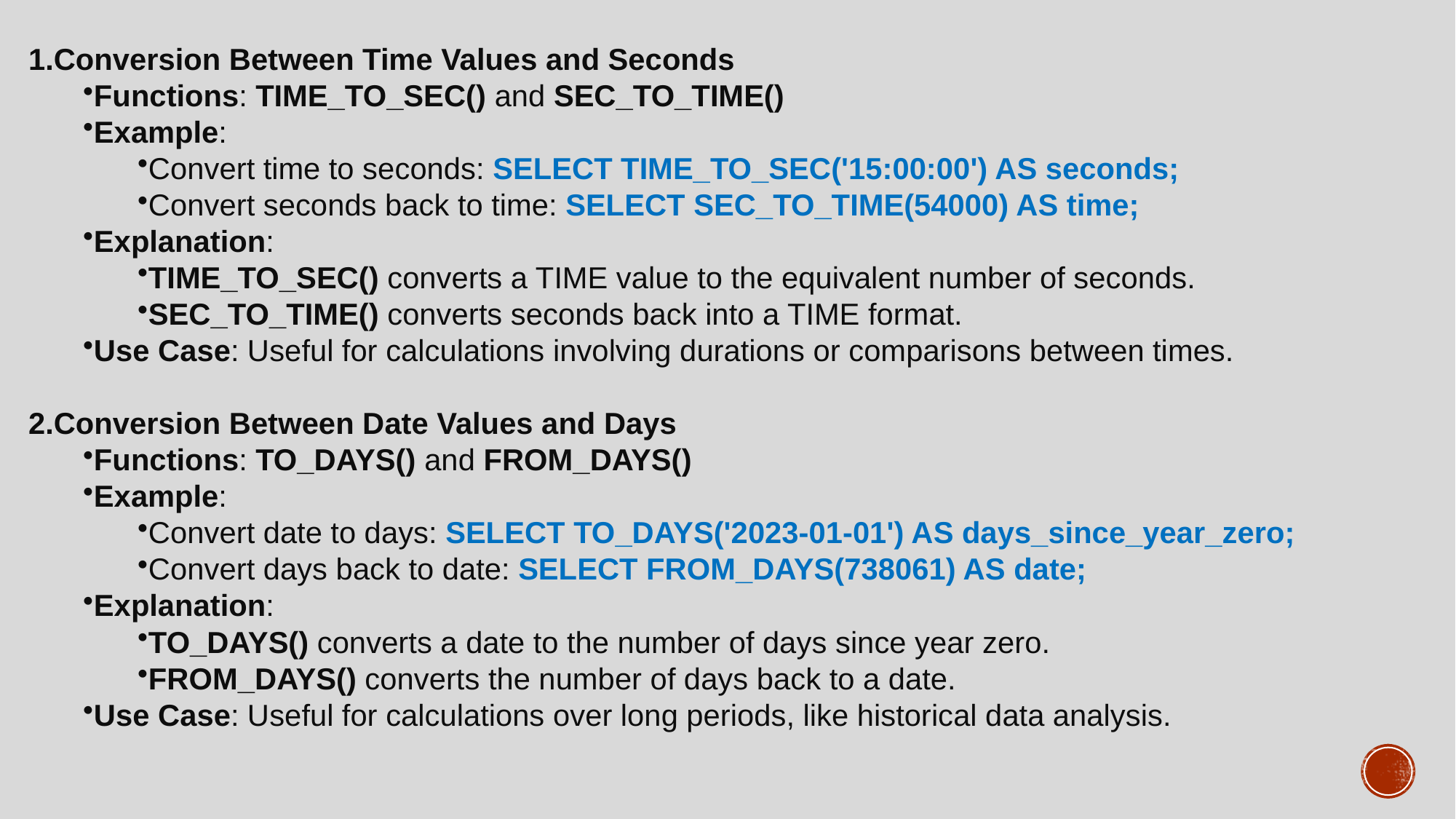

Conversion Between Time Values and Seconds
Functions: TIME_TO_SEC() and SEC_TO_TIME()
Example:
Convert time to seconds: SELECT TIME_TO_SEC('15:00:00') AS seconds;
Convert seconds back to time: SELECT SEC_TO_TIME(54000) AS time;
Explanation:
TIME_TO_SEC() converts a TIME value to the equivalent number of seconds.
SEC_TO_TIME() converts seconds back into a TIME format.
Use Case: Useful for calculations involving durations or comparisons between times.

Conversion Between Date Values and Days
Functions: TO_DAYS() and FROM_DAYS()
Example:
Convert date to days: SELECT TO_DAYS('2023-01-01') AS days_since_year_zero;
Convert days back to date: SELECT FROM_DAYS(738061) AS date;
Explanation:
TO_DAYS() converts a date to the number of days since year zero.
FROM_DAYS() converts the number of days back to a date.
Use Case: Useful for calculations over long periods, like historical data analysis.